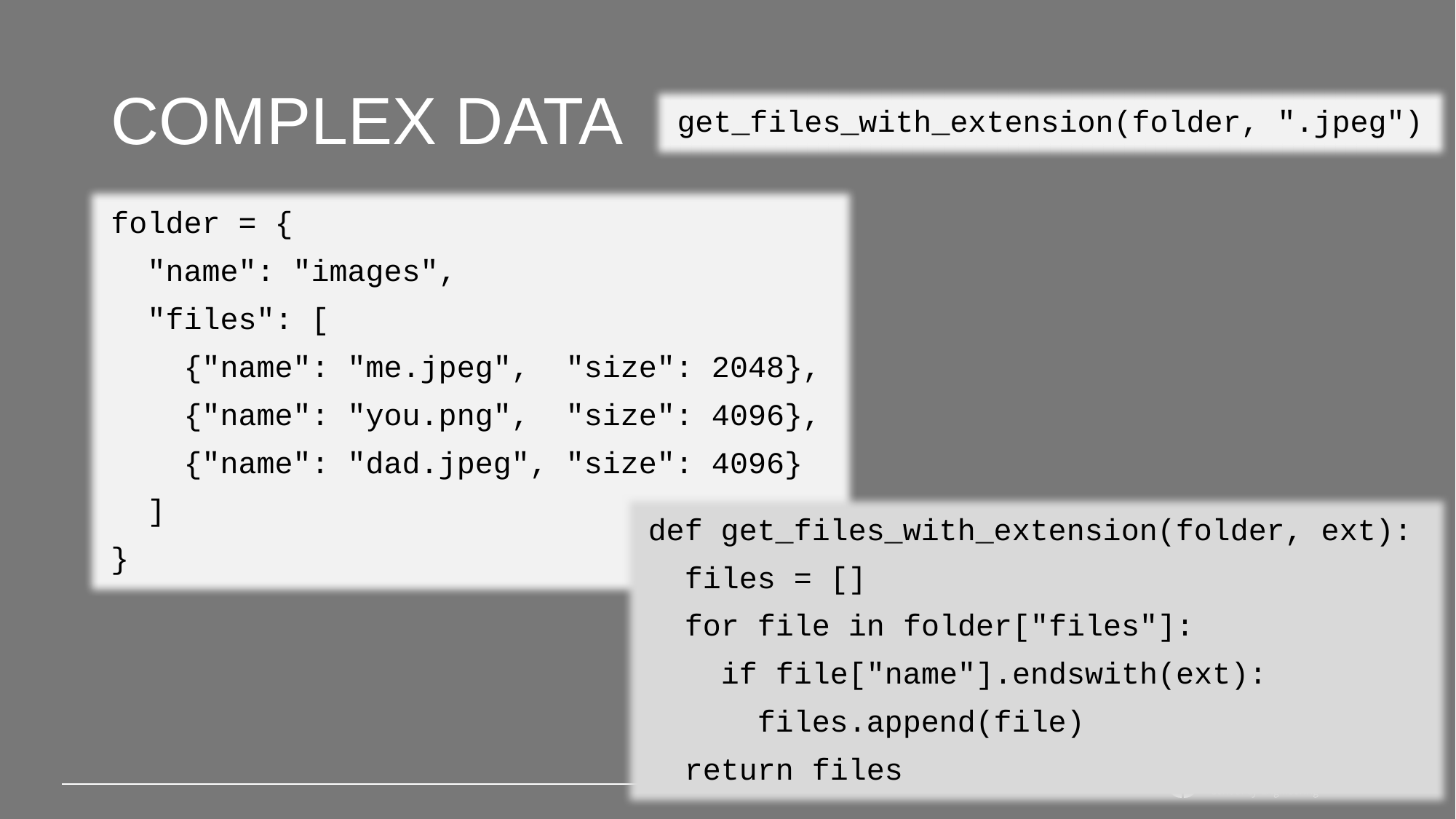

# Complex data
get_files_with_extension(folder, ".jpeg")
folder = {
  "name": "images",
  "files": [
    {"name": "me.jpeg",  "size": 2048},
    {"name": "you.png",  "size": 4096},
    {"name": "dad.jpeg", "size": 4096}
  ]
}
def get_files_with_extension(folder, ext):
  files = []
  for file in folder["files"]:
    if file["name"].endswith(ext):
      files.append(file)
  return files